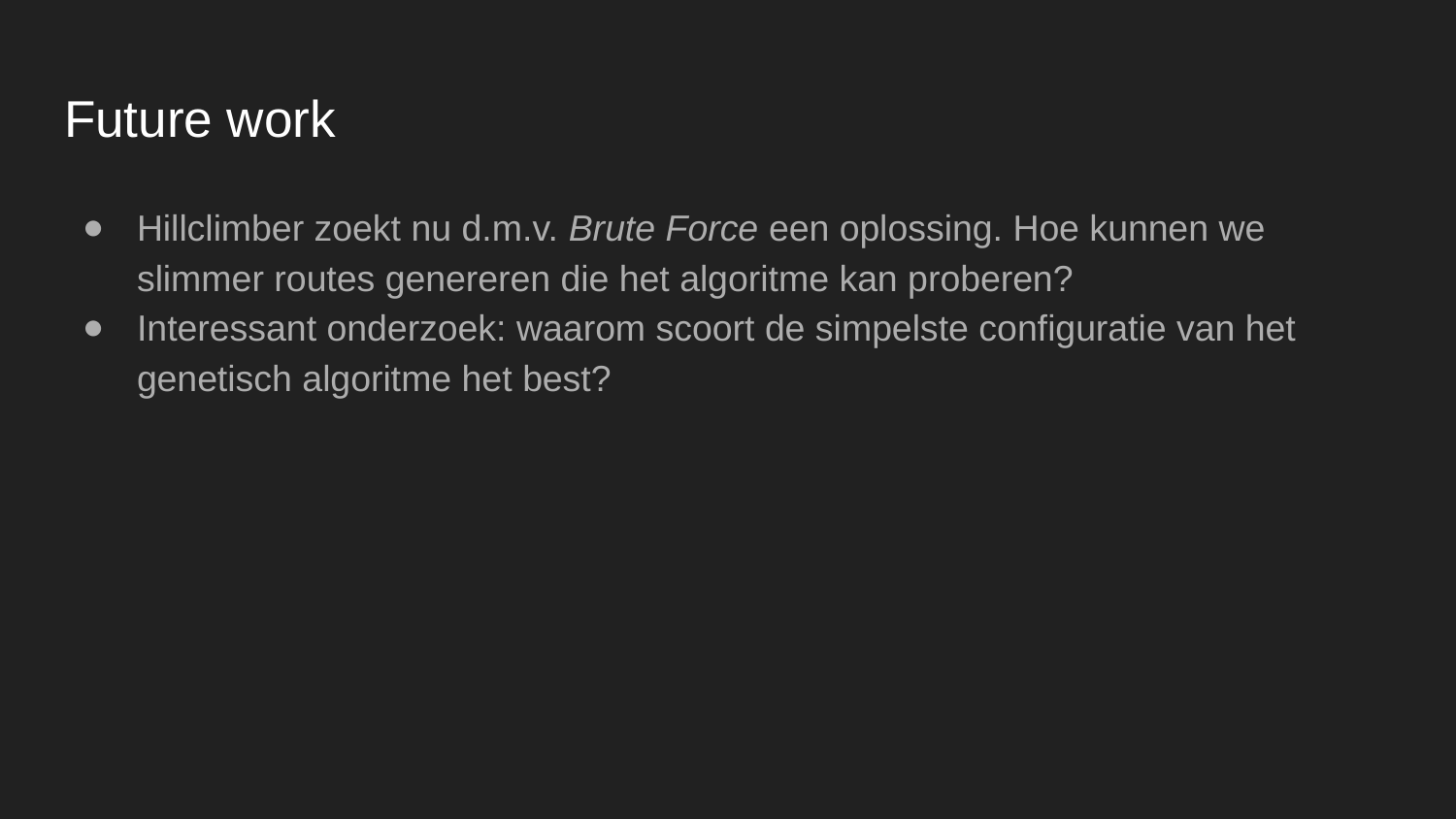

# Future work
Hillclimber zoekt nu d.m.v. Brute Force een oplossing. Hoe kunnen we slimmer routes genereren die het algoritme kan proberen?
Interessant onderzoek: waarom scoort de simpelste configuratie van het genetisch algoritme het best?